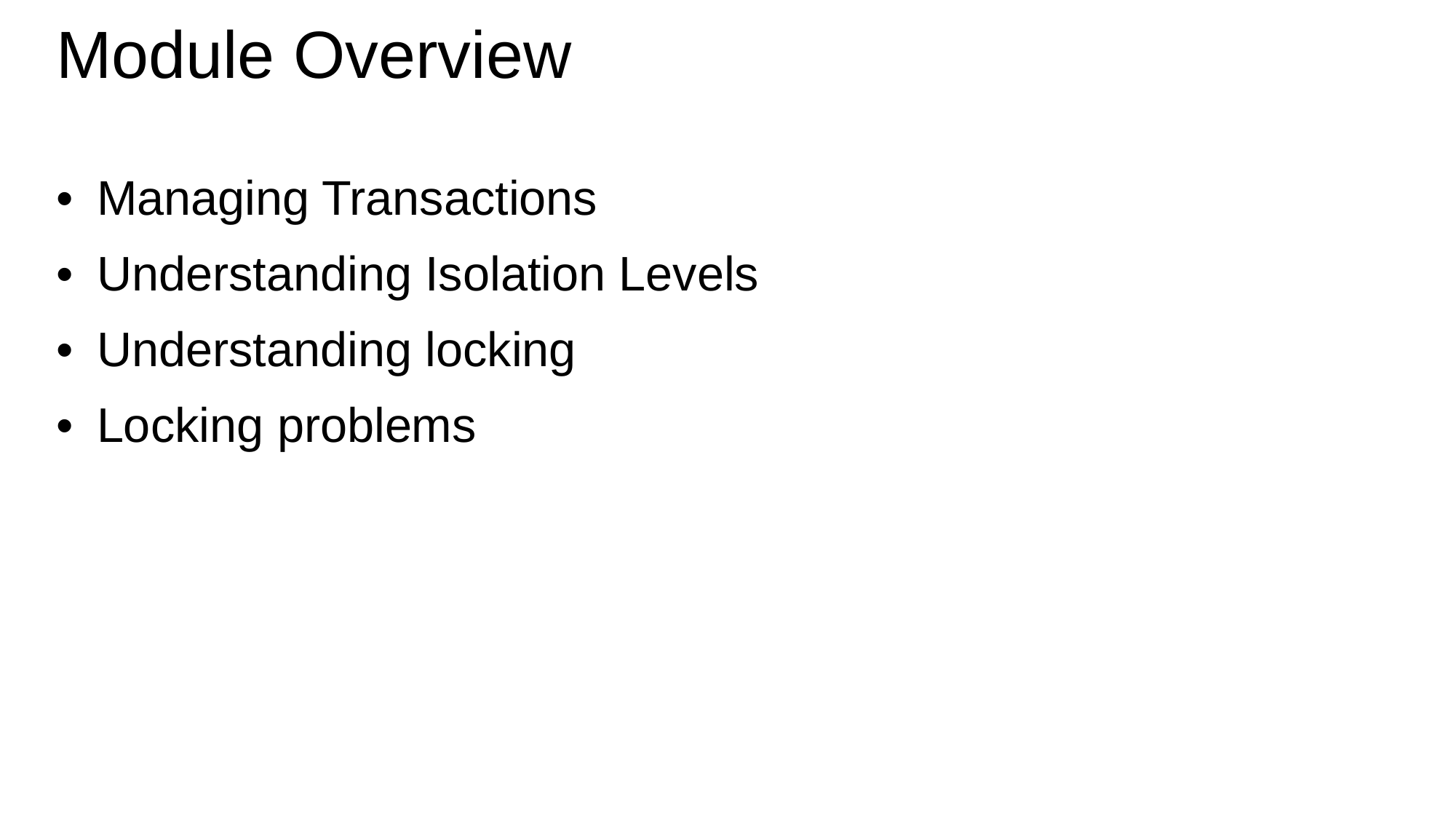

# Module Overview
Managing Transactions
Understanding Isolation Levels
Understanding locking
Locking problems